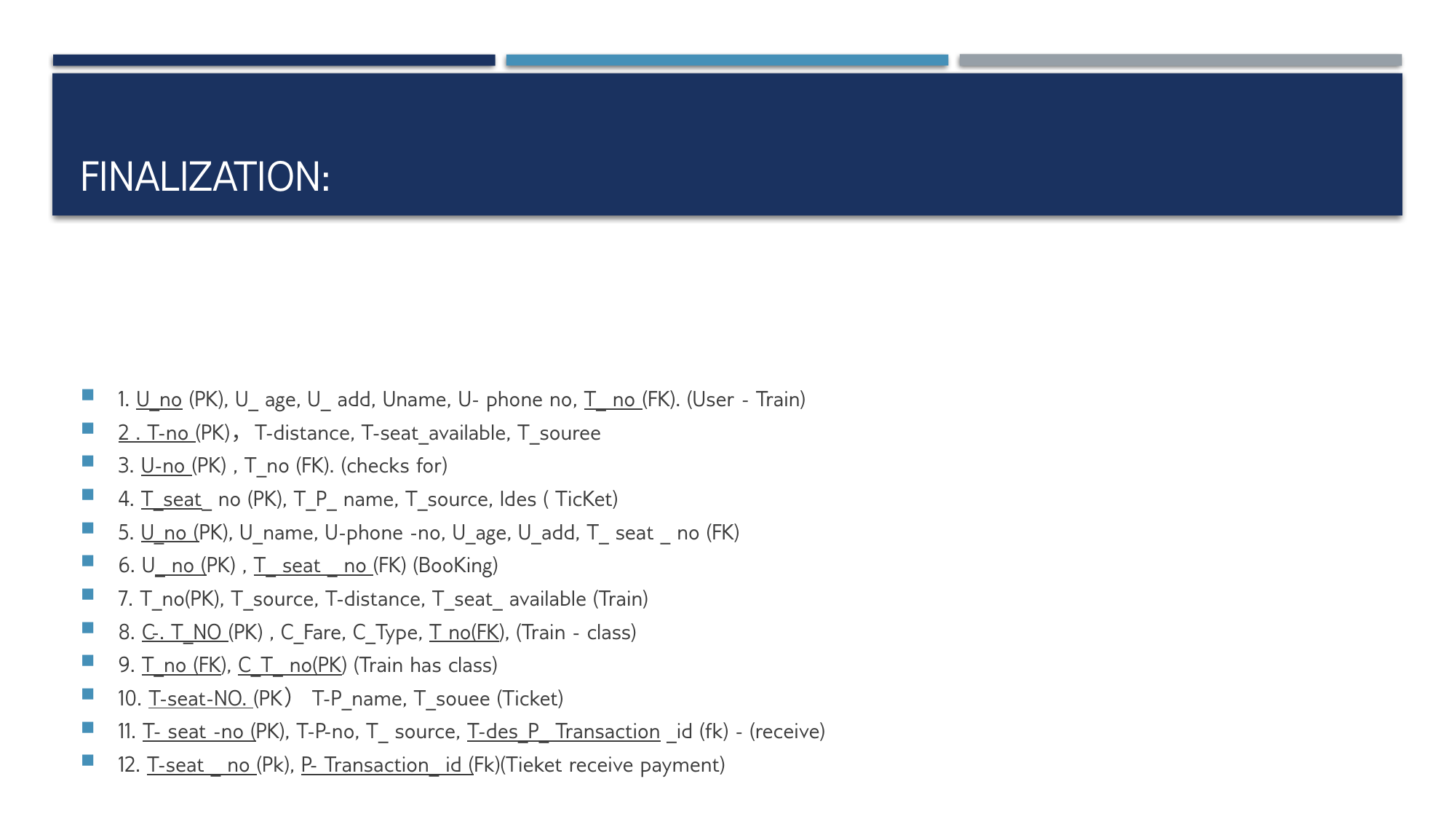

# FINALIZATION:

1. U_no (PK), U_ age, U_ add, Uname, U- phone no, T_ no (FK). (User - Train)
2 . T-no (PK)，T-distance, T-seat_available, T_souree
3. U-no (PK) , T_no (FK). (checks for)
4. T_seat_ no (PK), T_P_ name, T_source, Ides ( TicKet)
5. U_no (PK), U_name, U-phone -no, U_age, U_add, T_ seat _ no (FK)
6. U_ no (PK) , T_ seat _ no (FK) (BooKing)
7. T_no(PK), T_source, T-distance, T_seat_ available (Train)
8. C-. T_NO (PK) , C_Fare, C_Type, T no(FK), (Train - class)
9. T_no (FK), C_T_ no(PK) (Train has class)
10. T-seat-NO. (PK） T-P_name, T_souee (Ticket)
11. T- seat -no (PK), T-P-no, T_ source, T-des_P_ Transaction _id (fk) - (receive)
12. T-seat _ no (Pk), P- Transaction_ id (Fk)(Tieket receive payment)